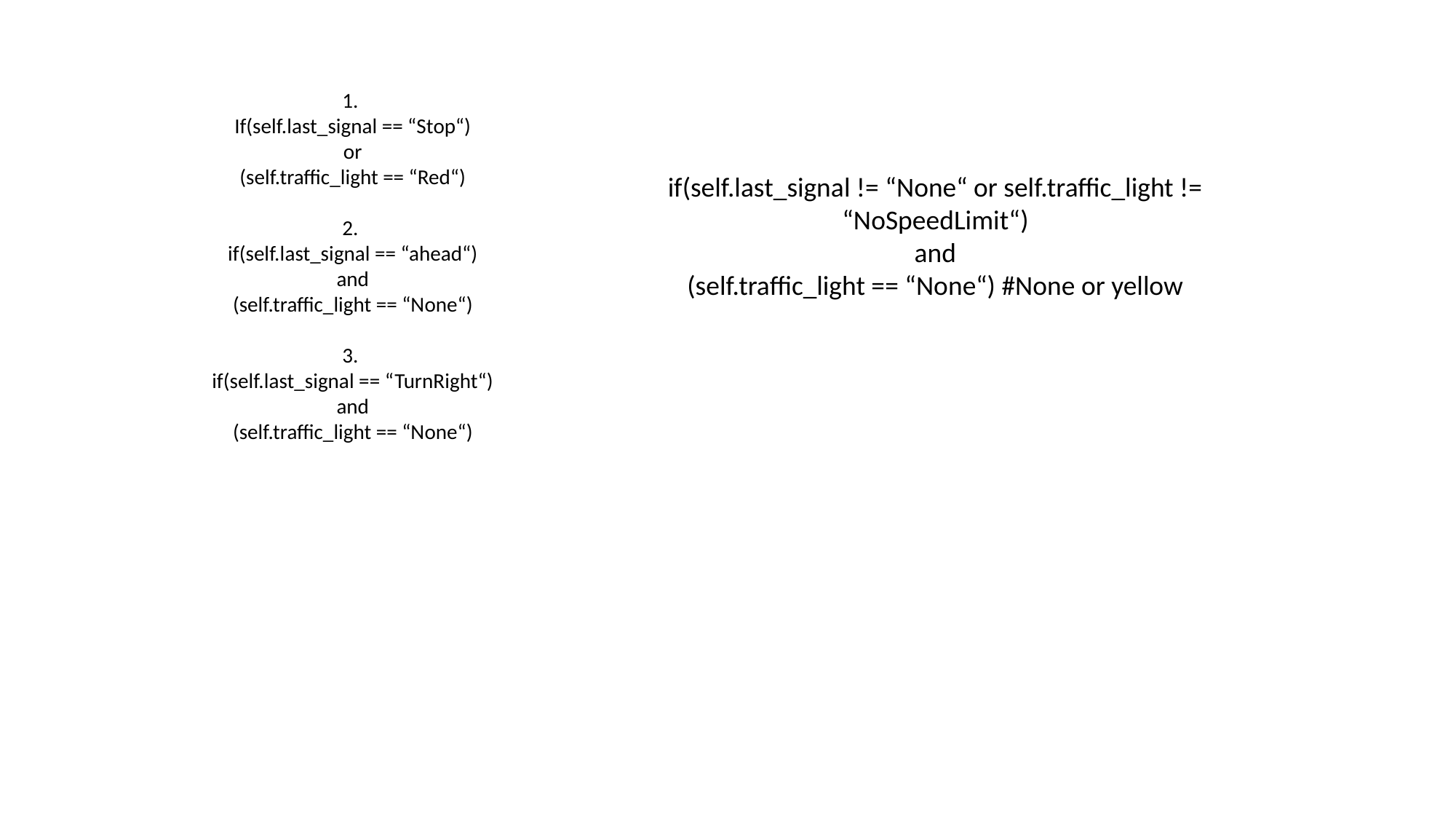

1.
If(self.last_signal == “Stop“)
or
(self.traffic_light == “Red“)

2.
if(self.last_signal == “ahead“)
and
(self.traffic_light == “None“)

3.
if(self.last_signal == “TurnRight“)
and
(self.traffic_light == “None“)
if(self.last_signal != “None“ or self.traffic_light != “NoSpeedLimit“)
and
(self.traffic_light == “None“) #None or yellow